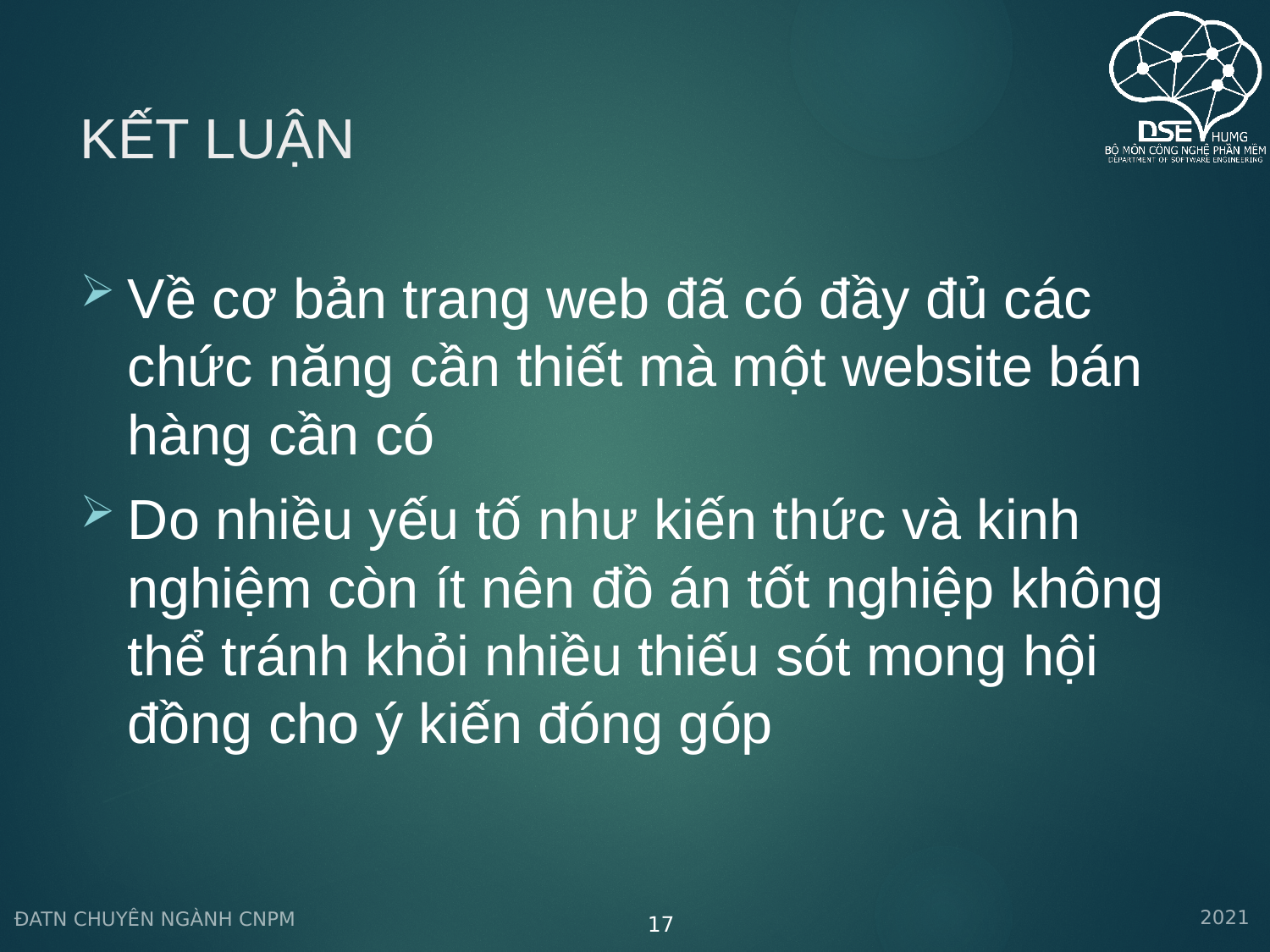

# Kết luận
Về cơ bản trang web đã có đầy đủ các chức năng cần thiết mà một website bán hàng cần có
Do nhiều yếu tố như kiến thức và kinh nghiệm còn ít nên đồ án tốt nghiệp không thể tránh khỏi nhiều thiếu sót mong hội đồng cho ý kiến đóng góp
2021
ĐATN CHUYÊN NGÀNH CNPM
17